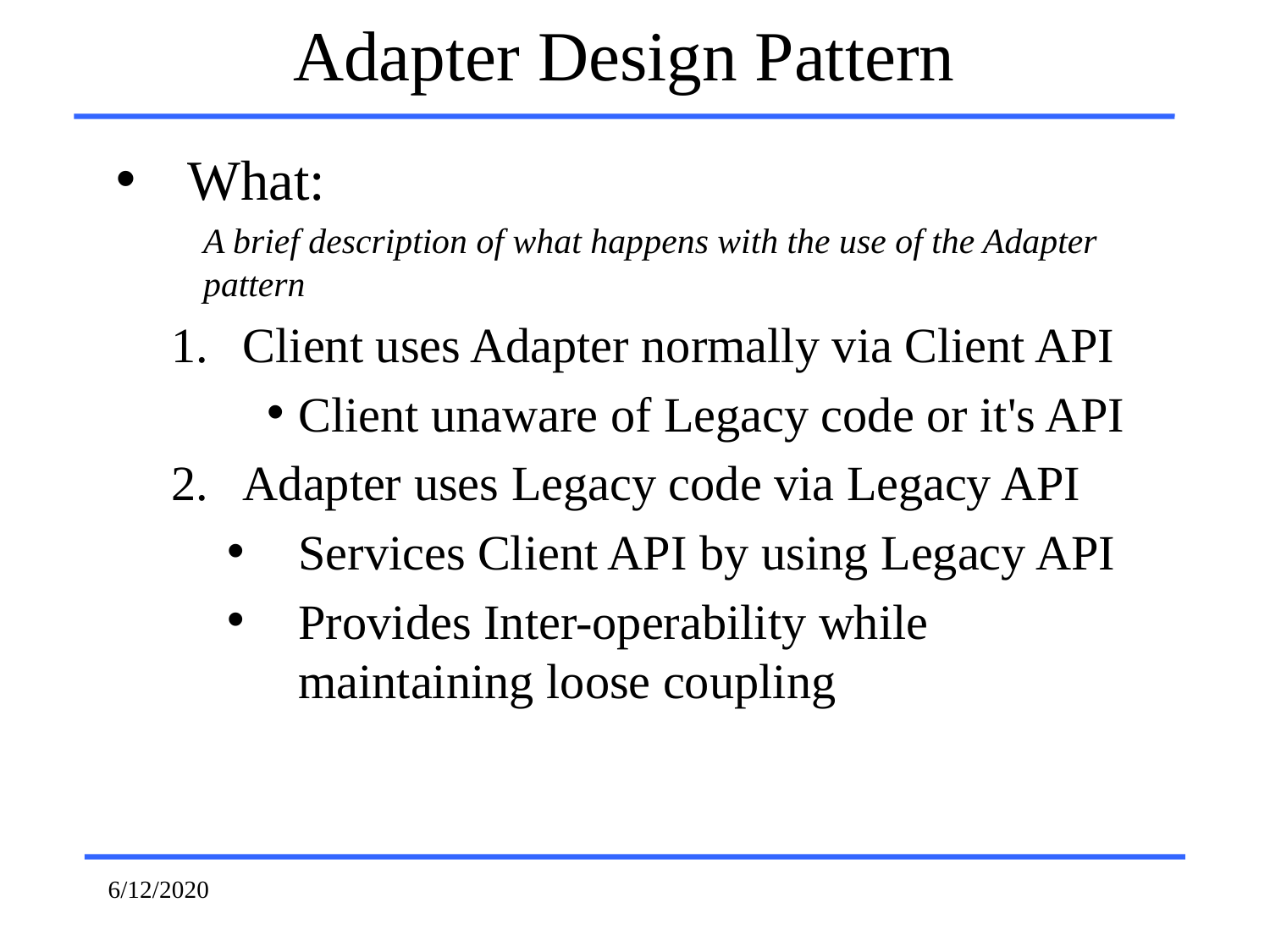

# Adapter Design Pattern
What:
A brief description of what happens with the use of the Adapter pattern
Client uses Adapter normally via Client API
Client unaware of Legacy code or it's API
Adapter uses Legacy code via Legacy API
Services Client API by using Legacy API
Provides Inter-operability while maintaining loose coupling

6/12/2020